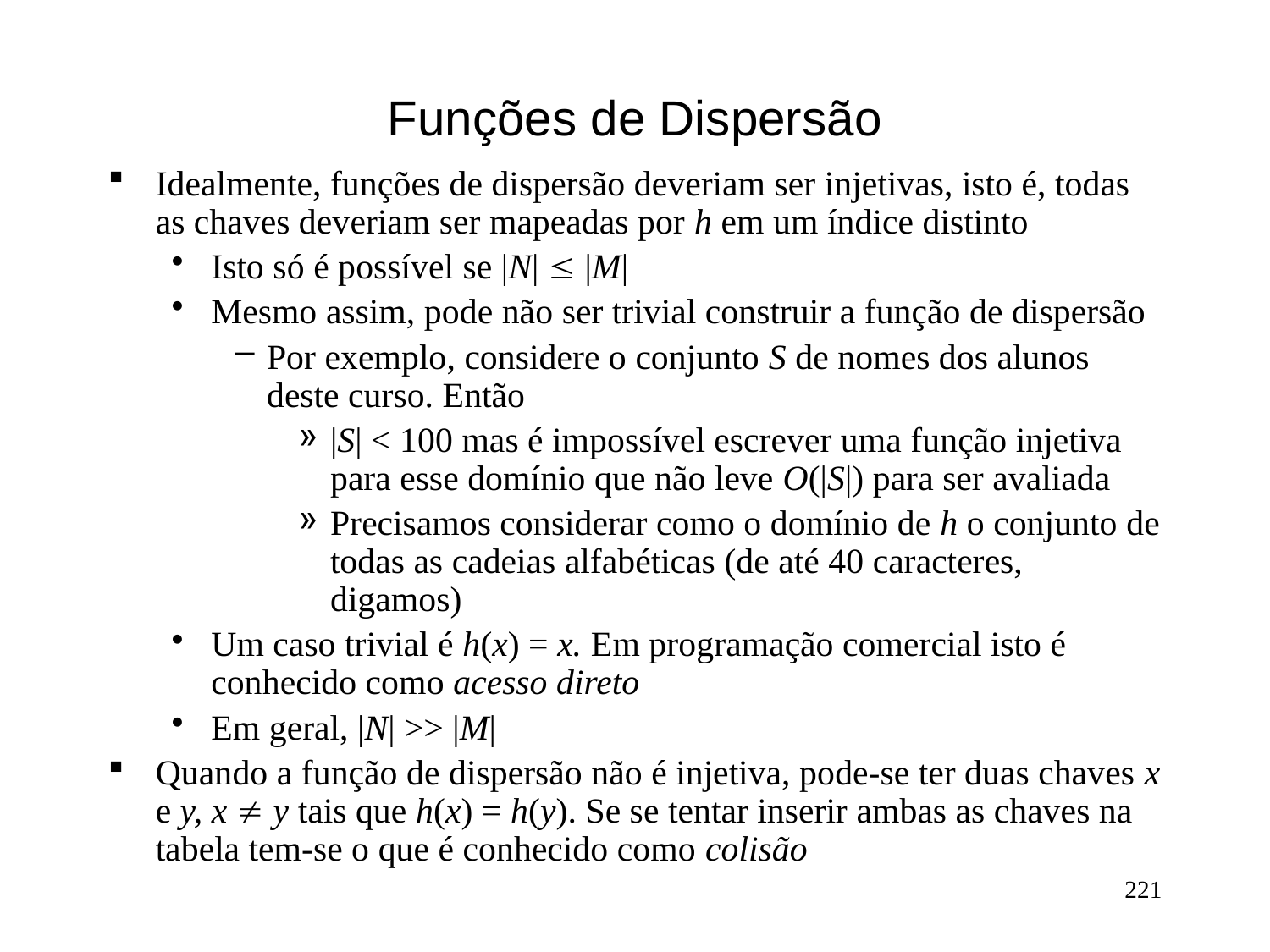

# Funções de Dispersão
Idealmente, funções de dispersão deveriam ser injetivas, isto é, todas as chaves deveriam ser mapeadas por h em um índice distinto
Isto só é possível se |N| ≤ |M|
Mesmo assim, pode não ser trivial construir a função de dispersão
Por exemplo, considere o conjunto S de nomes dos alunos deste curso. Então
|S| < 100 mas é impossível escrever uma função injetiva para esse domínio que não leve O(|S|) para ser avaliada
Precisamos considerar como o domínio de h o conjunto de todas as cadeias alfabéticas (de até 40 caracteres, digamos)
Um caso trivial é h(x) = x. Em programação comercial isto é conhecido como acesso direto
Em geral, |N| >> |M|
Quando a função de dispersão não é injetiva, pode-se ter duas chaves x e y, x ≠ y tais que h(x) = h(y). Se se tentar inserir ambas as chaves na tabela tem-se o que é conhecido como colisão
221